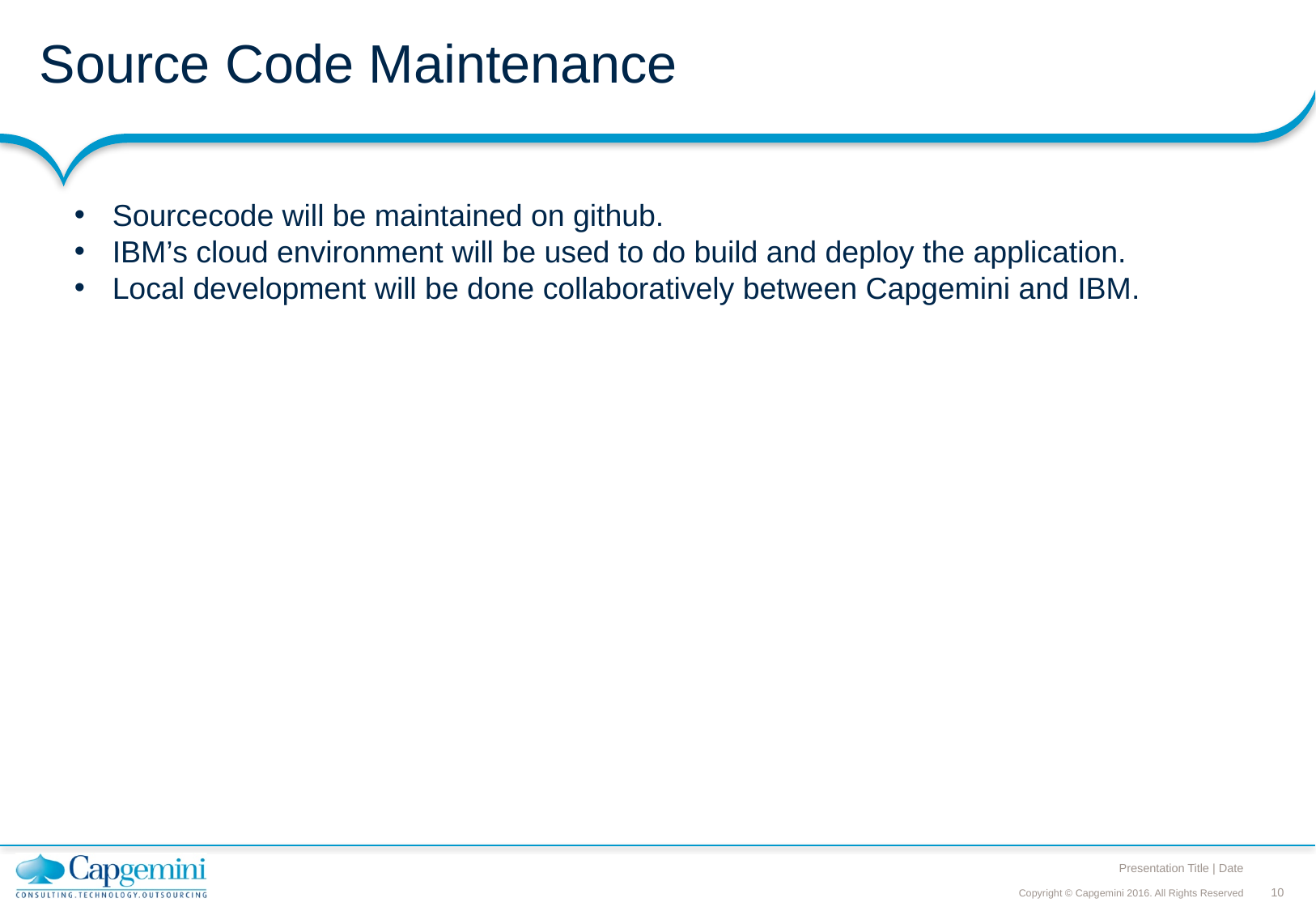

# Source Code Maintenance
Sourcecode will be maintained on github.
IBM’s cloud environment will be used to do build and deploy the application.
Local development will be done collaboratively between Capgemini and IBM.